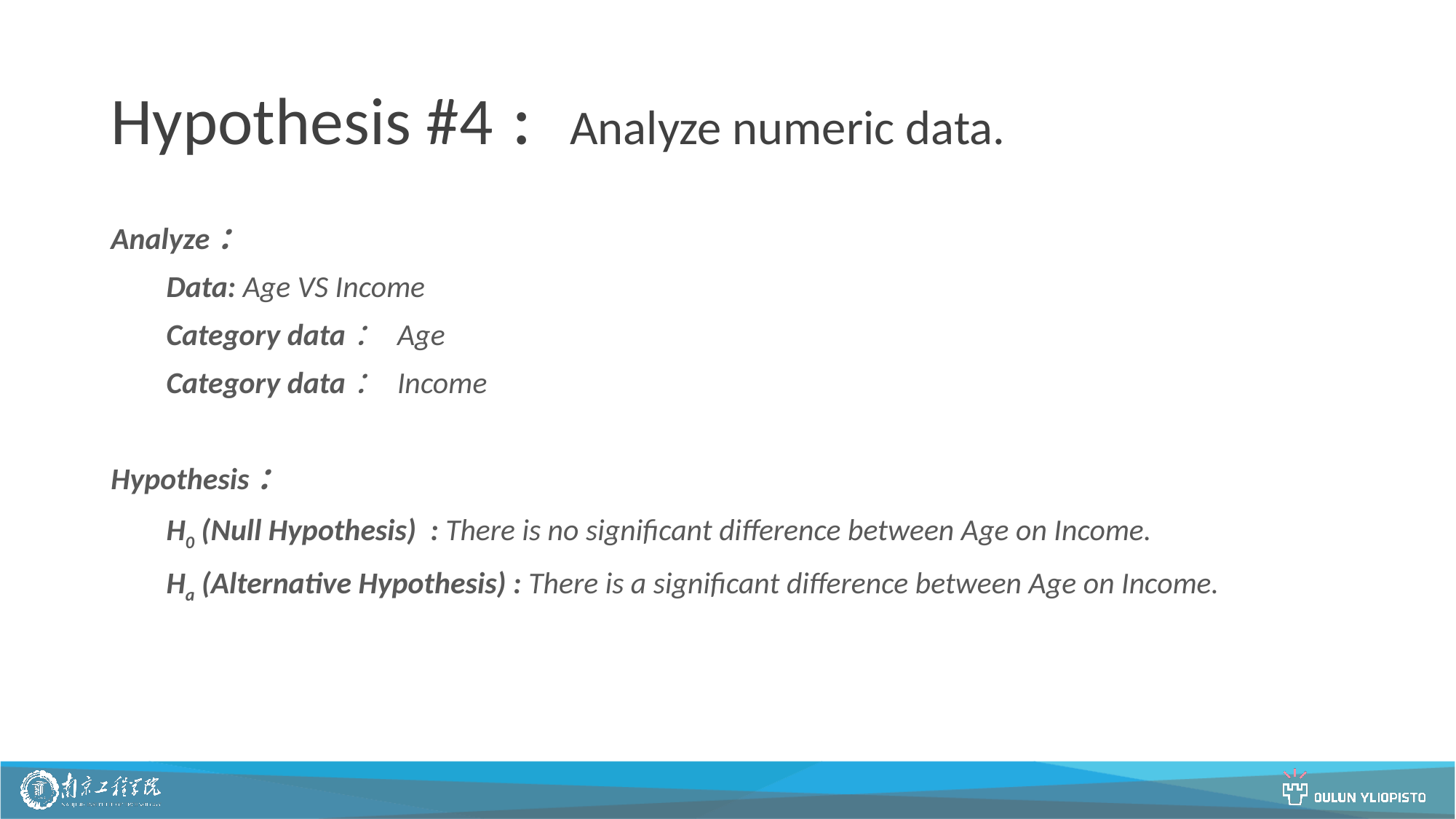

# Hypothesis #4：Analyze numeric data.
Analyze：
        Data: Age VS Income
        Category data： Age
        Category data： Income

Hypothesis：
        H0 (Null Hypothesis)  : There is no significant difference between Age on Income.
        Ha (Alternative Hypothesis) : There is a significant difference between Age on Income.